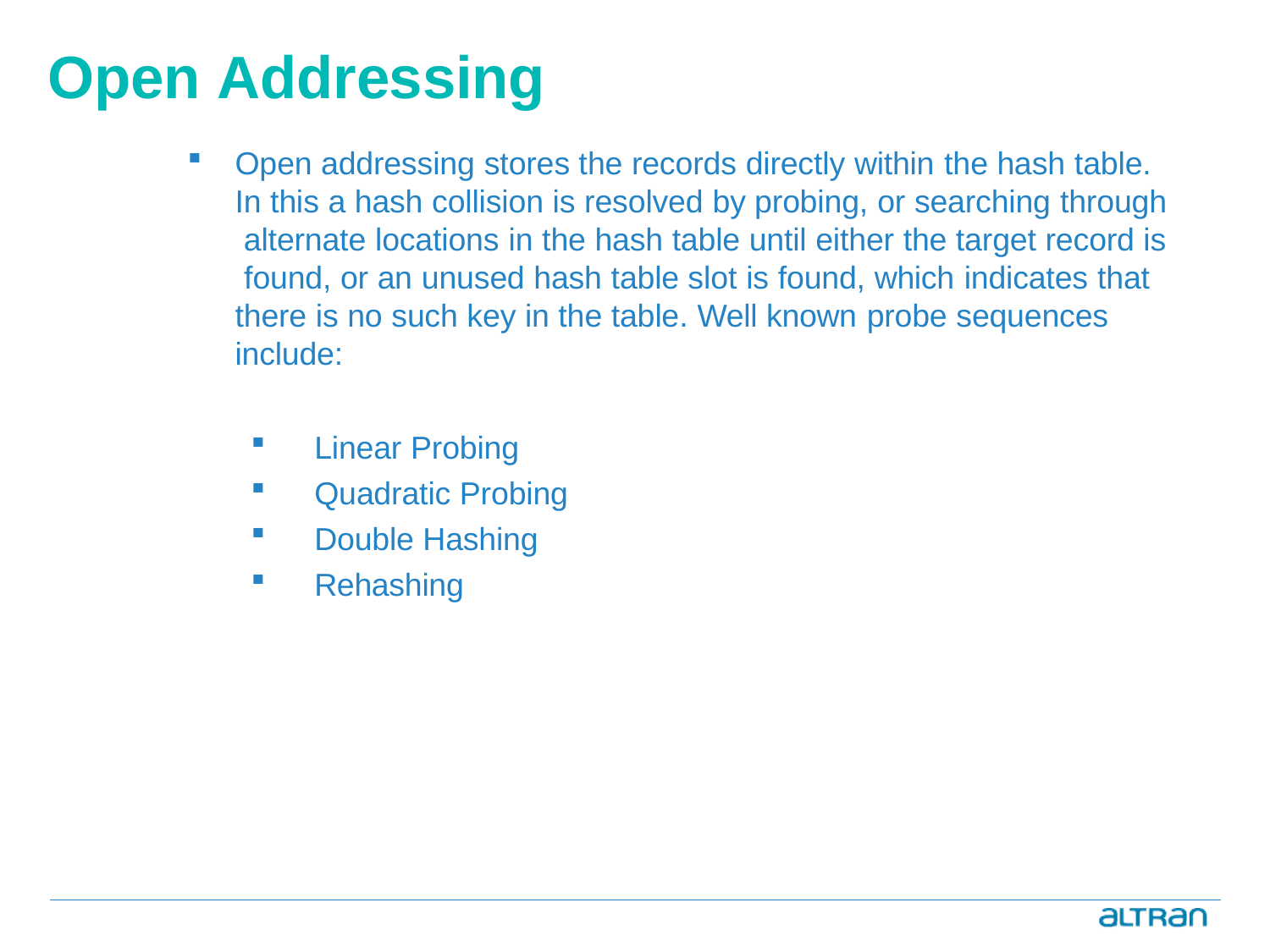

# Open Addressing
Open addressing stores the records directly within the hash table.  In this a hash collision is resolved by probing, or searching through  alternate locations in the hash table until either the target record is  found, or an unused hash table slot is found, which indicates that  there is no such key in the table. Well known probe sequences  include:

Linear Probing
Quadratic Probing
Double Hashing
Rehashing